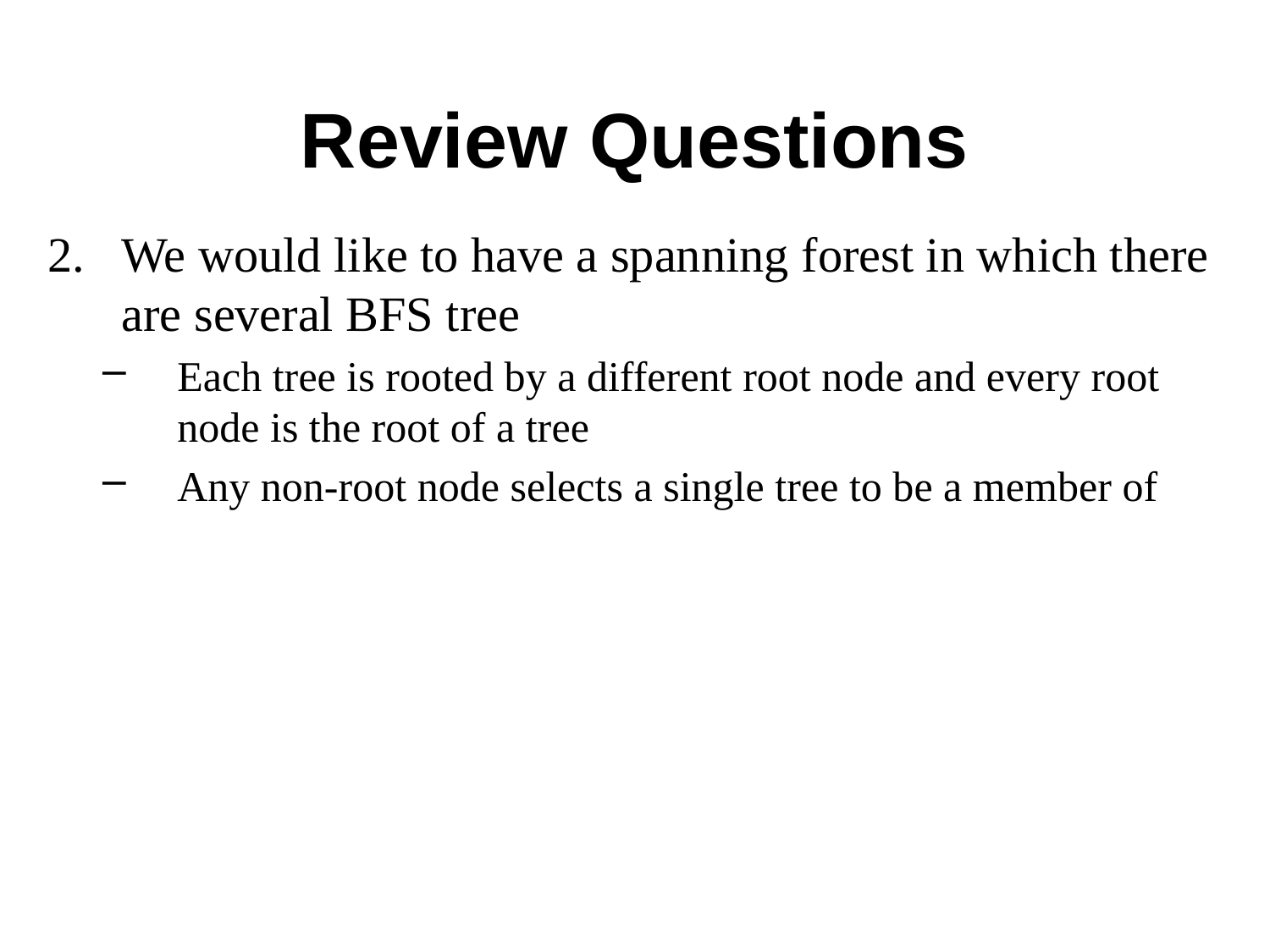

# Review Questions
We would like to have a spanning forest in which there are several BFS tree
Each tree is rooted by a different root node and every root node is the root of a tree
Any non-root node selects a single tree to be a member of